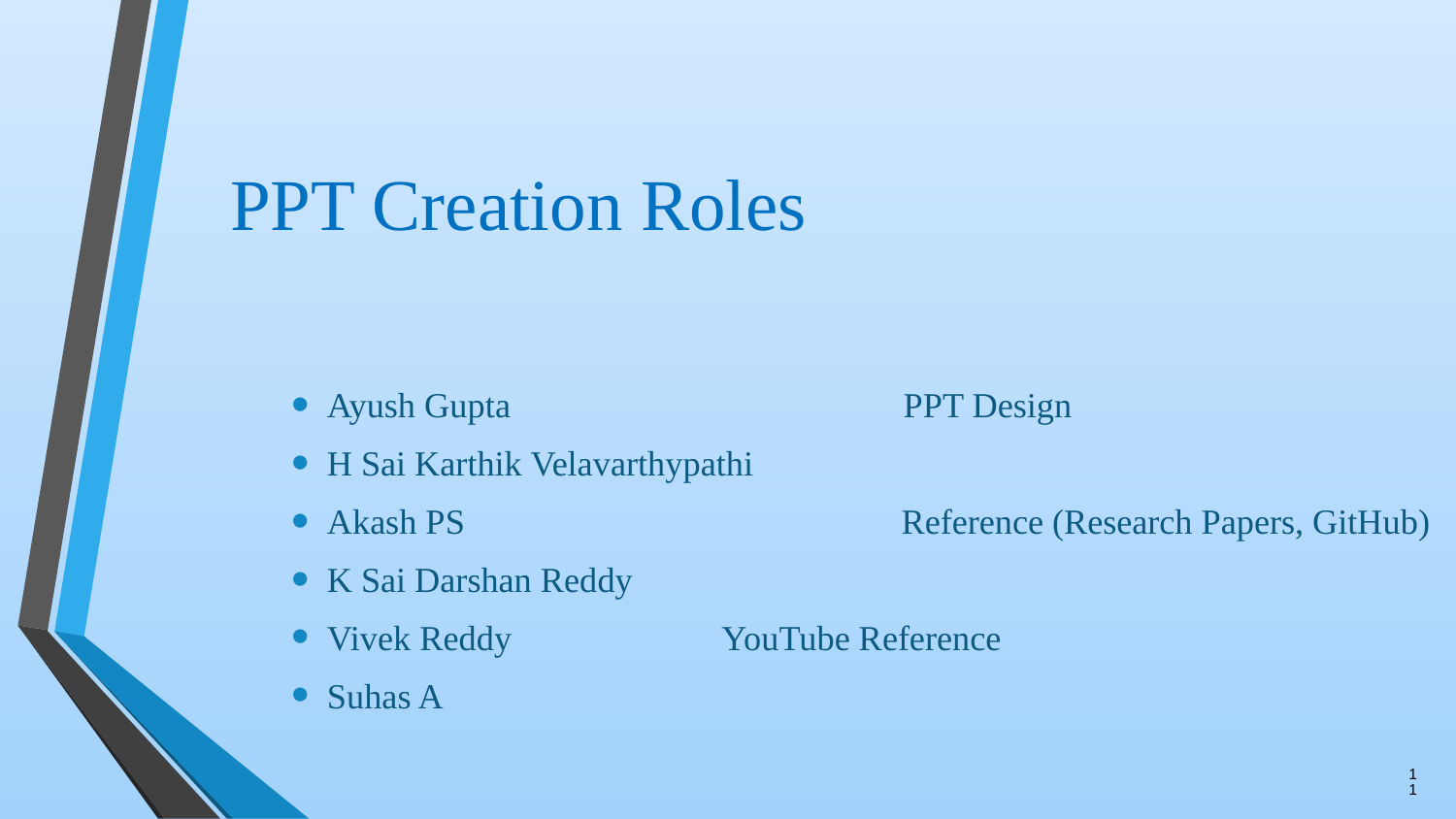

# PPT Creation Roles
Ayush Gupta                                             PPT Design
H Sai Karthik Velavarthypathi
Akash PS                                                  Reference (Research Papers, GitHub)
K Sai Darshan Reddy
Vivek Reddy						             YouTube Reference
Suhas A

11